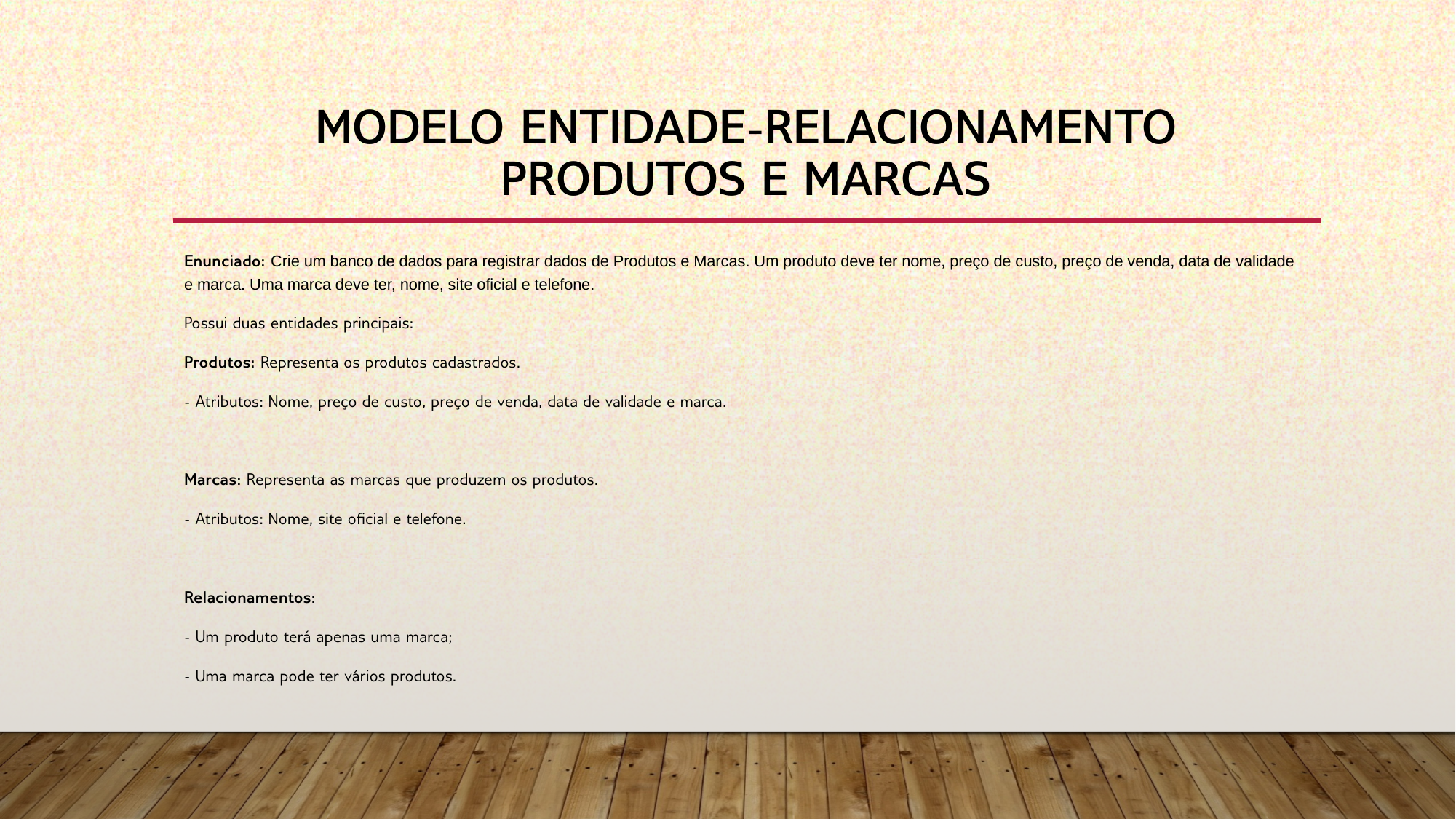

# Modelo Entidade-Relacionamento Produtos e Marcas
Enunciado: Crie um banco de dados para registrar dados de Produtos e Marcas. Um produto deve ter nome, preço de custo, preço de venda, data de validade e marca. Uma marca deve ter, nome, site oficial e telefone.
Possui duas entidades principais:
Produtos: Representa os produtos cadastrados.
- Atributos: Nome, preço de custo, preço de venda, data de validade e marca.

Marcas: Representa as marcas que produzem os produtos.
- Atributos: Nome, site oficial e telefone.

Relacionamentos:
- Um produto terá apenas uma marca;
- Uma marca pode ter vários produtos.